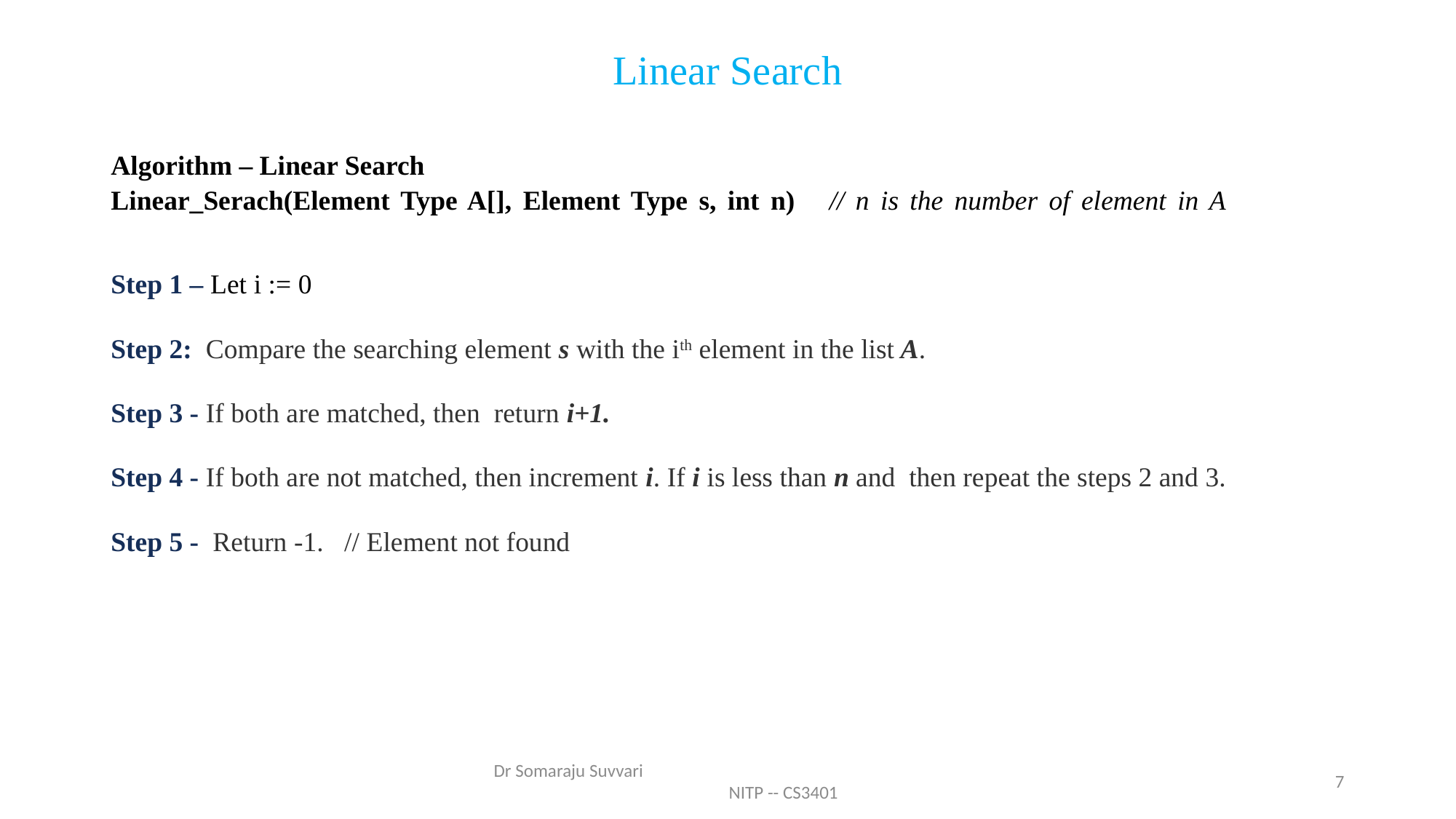

# Linear Search

Algorithm – Linear Search
Linear_Serach(Element Type A[], Element Type s, int n)   // n is the number of element in A
Step 1 – Let i := 0
Step 2:  Compare the searching element s with the ith element in the list A.
Step 3 - If both are matched, then  return i+1.
Step 4 - If both are not matched, then increment i. If i is less than n and  then repeat the steps 2 and 3.
Step 5 -  Return -1.   // Element not found

Dr Somaraju Suvvari                                                                                                        NITP -- CS3401
7